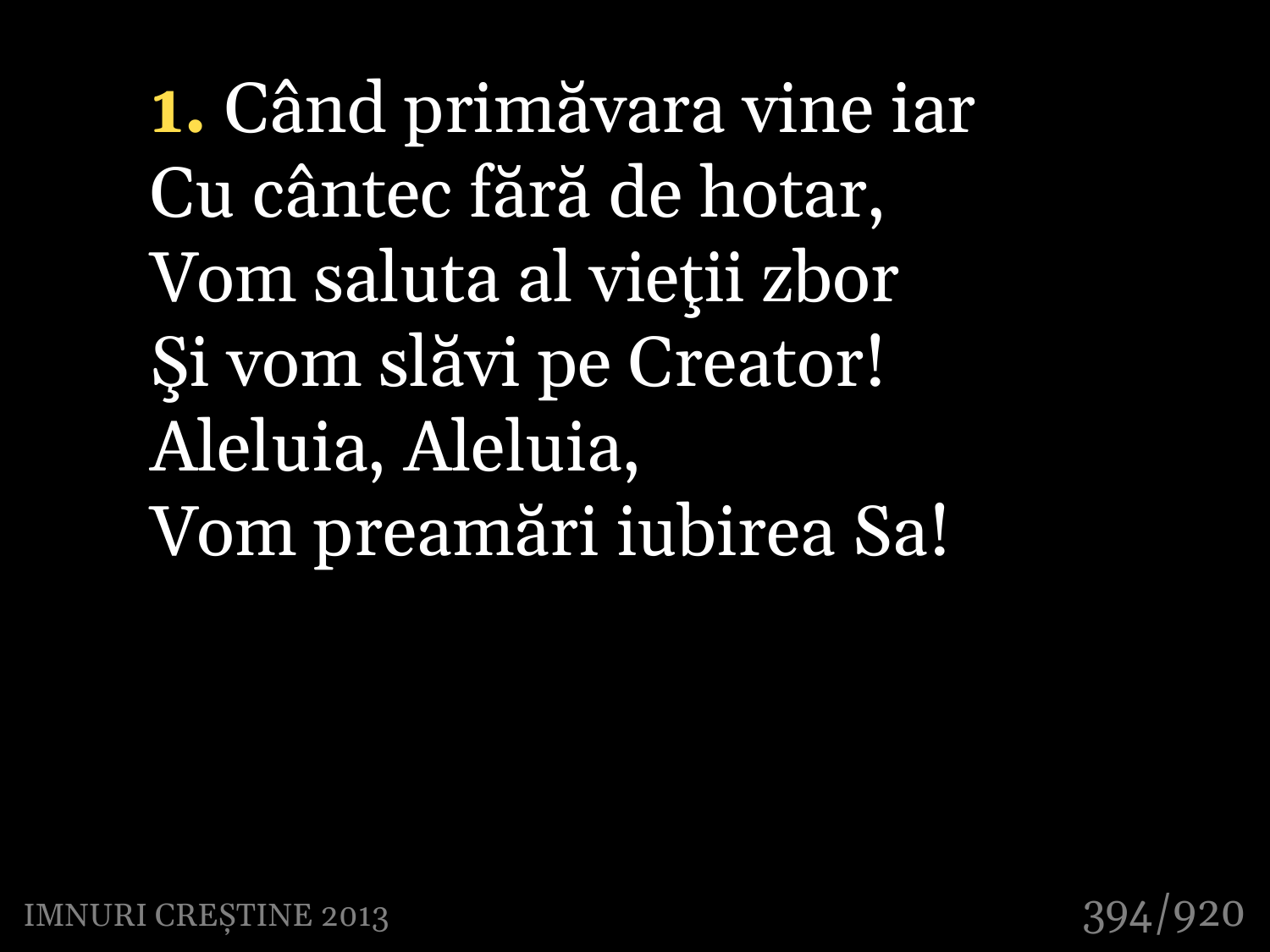

1. Când primăvara vine iar
Cu cântec fără de hotar,
Vom saluta al vieţii zbor
Şi vom slăvi pe Creator!
Aleluia, Aleluia,
Vom preamări iubirea Sa!
394/920
IMNURI CREȘTINE 2013